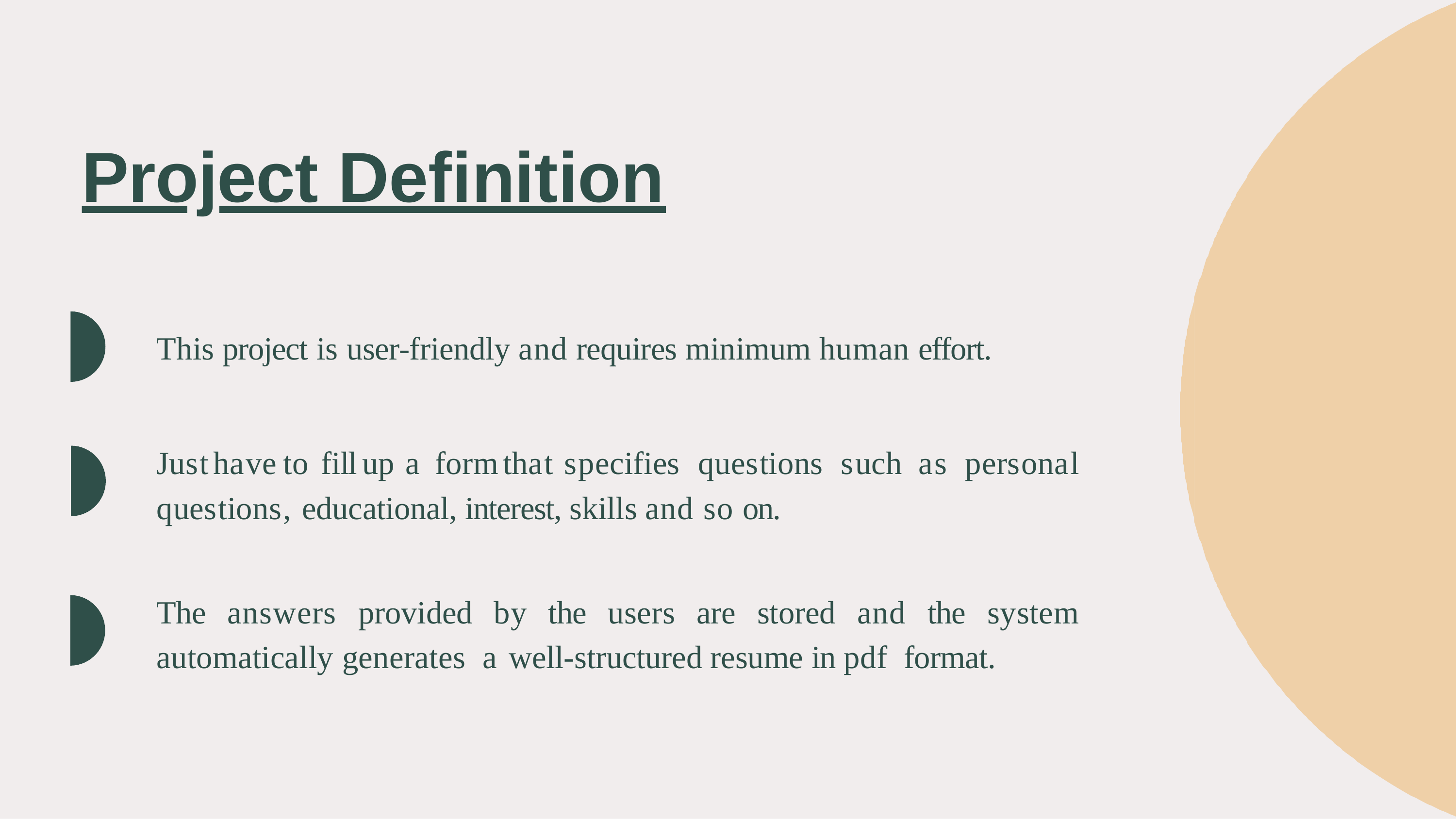

# Project Definition

This project is user-friendly and requires minimum human effort.
Just	have	to	fill	up	a	form	that	specifies questions such as personal questions,  educational, interest, skills and so on.

The answers provided by the users are stored and the system automatically generates  a well-structured resume in pdf  format.